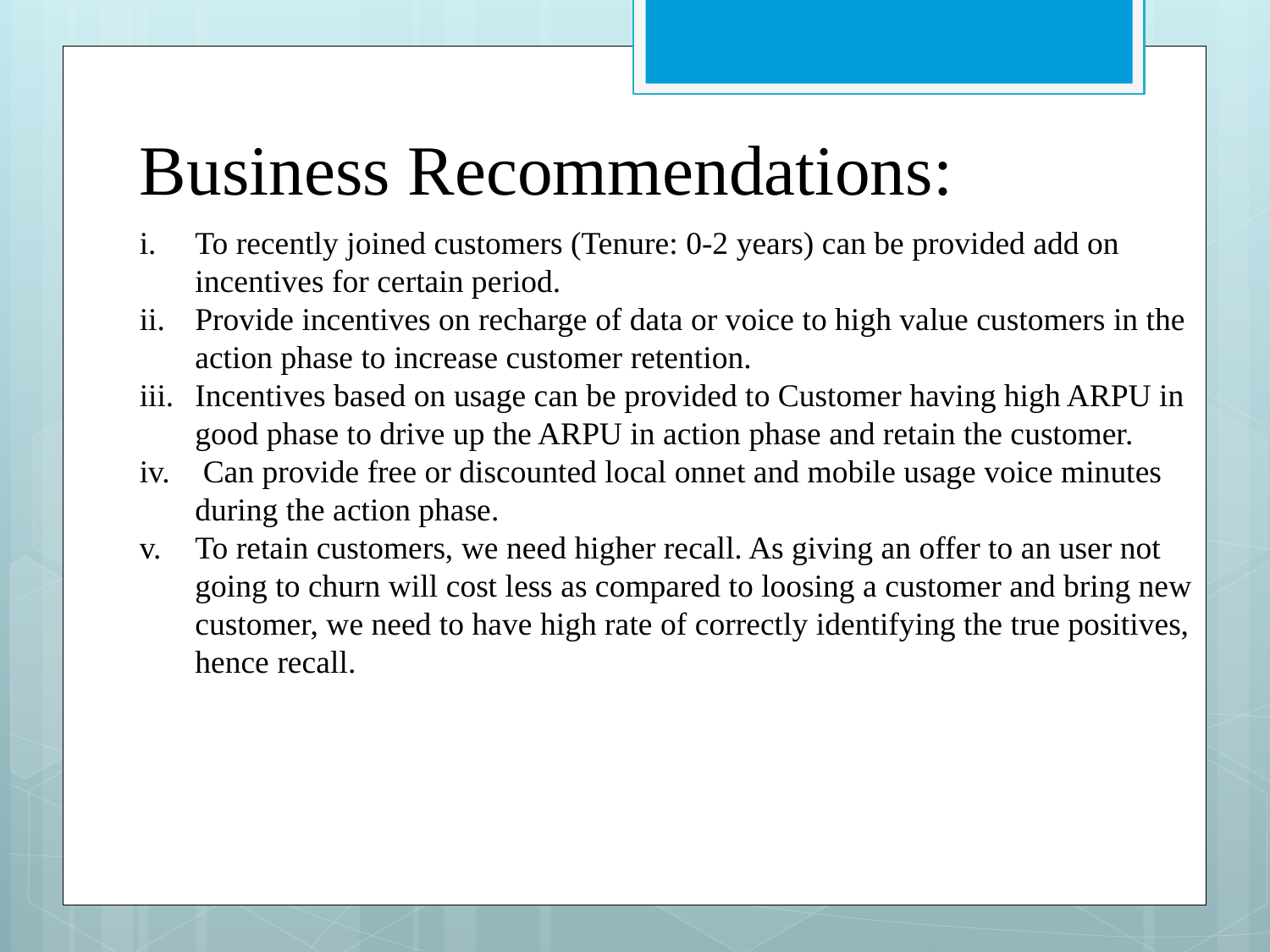

Business Recommendations:
To recently joined customers (Tenure: 0-2 years) can be provided add on incentives for certain period.
Provide incentives on recharge of data or voice to high value customers in the action phase to increase customer retention.
Incentives based on usage can be provided to Customer having high ARPU in good phase to drive up the ARPU in action phase and retain the customer.
 Can provide free or discounted local onnet and mobile usage voice minutes during the action phase.
To retain customers, we need higher recall. As giving an offer to an user not going to churn will cost less as compared to loosing a customer and bring new customer, we need to have high rate of correctly identifying the true positives, hence recall.